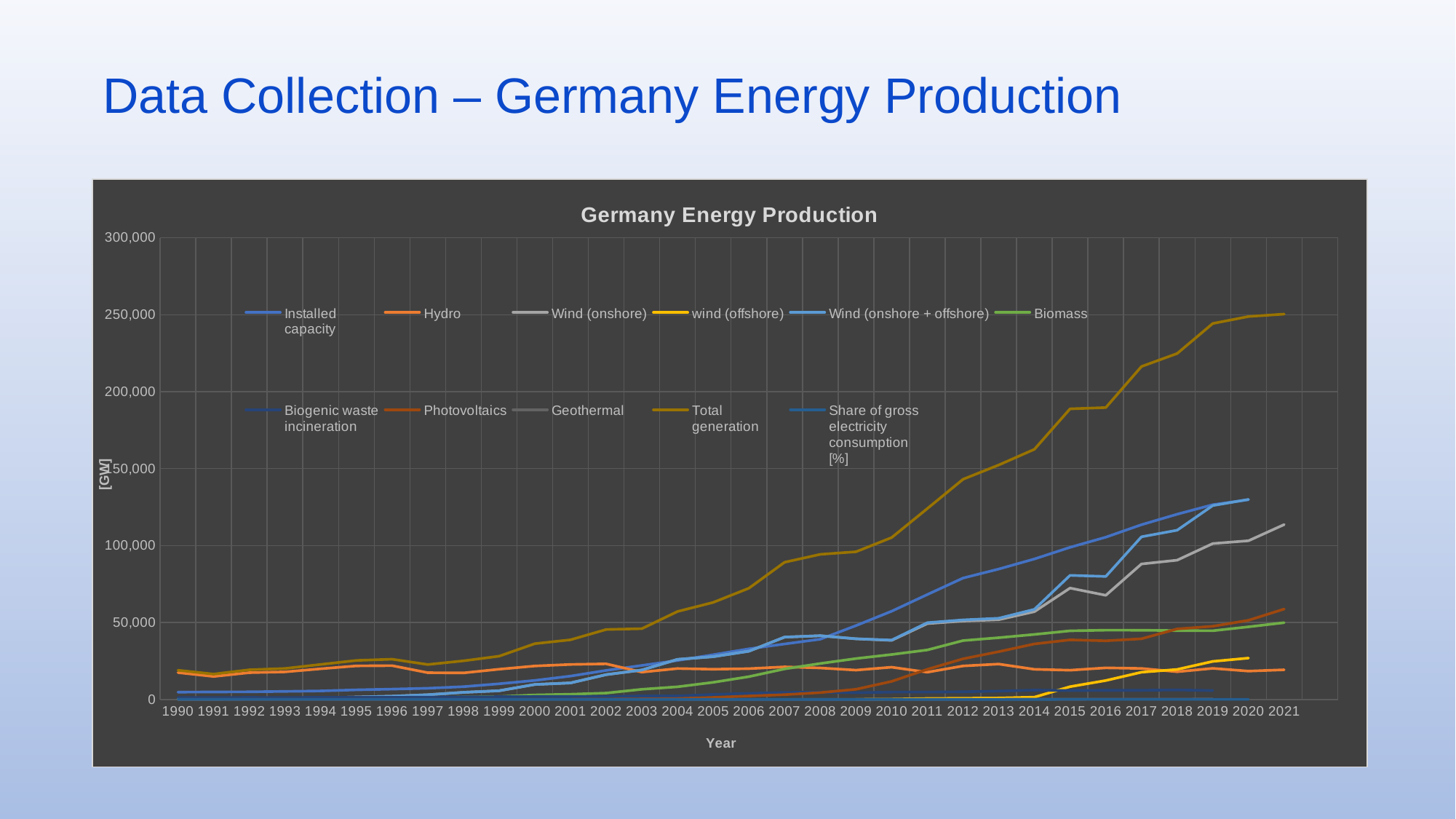

Data Collection – Germany Energy Production

### Chart: Germany Energy Production

| Category | Installed
capacity | Hydro | Wind (onshore) | wind (offshore) | Wind (onshore + offshore) | Biomass | Biogenic waste
incineration | Photovoltaics | Geothermal | Total
generation | Share of gross
electricity
consumption
[%] |
|---|---|---|---|---|---|---|---|---|---|---|---|
| 1990 | 4718.0 | 17426.0 | 72.0 | None | 72.0 | 222.0 | 1213.0 | 1.0 | None | 18934.0 | 3.4 |
| 1991 | 4826.0 | 14891.0 | 102.0 | None | 102.0 | 260.0 | 1211.0 | 1.0 | None | 16465.0 | 3.1 |
| 1992 | 4918.0 | 17397.0 | 281.0 | None | 281.0 | 296.0 | 1262.0 | 4.0 | None | 19240.0 | 3.6 |
| 1993 | 5190.0 | 17878.0 | 612.0 | None | 612.0 | 432.0 | 1203.0 | 3.0 | None | 20128.0 | 3.8 |
| 1994 | 5548.0 | 19930.0 | 927.0 | None | 927.0 | 569.0 | 1306.0 | 7.0 | None | 22739.0 | 4.3 |
| 1995 | 6223.0 | 21780.0 | 1530.0 | None | 1530.0 | 662.0 | 1348.0 | 7.0 | None | 25327.0 | 4.7 |
| 1996 | 6694.0 | 21957.0 | 2073.0 | None | 2073.0 | 755.0 | 1343.0 | 12.0 | None | 26140.0 | 4.7 |
| 1997 | 7255.0 | 17357.0 | 3025.0 | None | 3025.0 | 876.0 | 1397.0 | 18.0 | None | 22673.0 | 4.1 |
| 1998 | 8301.0 | 17216.0 | 4579.0 | None | 4579.0 | 1638.0 | 1618.0 | 35.0 | None | 25086.0 | 4.5 |
| 1999 | 10155.0 | 19647.0 | 5639.0 | None | 5639.0 | 1845.0 | 1740.0 | 30.0 | None | 28091.0 | 5.2 |
| 2000 | 12330.0 | 21732.0 | 9703.0 | None | 9703.0 | 2887.0 | 1844.0 | 60.0 | None | 36226.0 | 6.3 |
| 2001 | 15157.0 | 22733.0 | 10719.0 | None | 10719.0 | 3355.0 | 1859.0 | 76.0 | None | 38742.0 | 6.6 |
| 2002 | 18824.0 | 23124.0 | 16102.0 | None | 16102.0 | 4099.0 | 1949.0 | 162.0 | None | 45436.0 | 7.7 |
| 2003 | 22099.0 | 17722.0 | 19087.0 | None | 19087.0 | 6603.0 | 2238.0 | 313.0 | None | 45963.0 | 7.6 |
| 2004 | 25340.0 | 20095.0 | 26019.0 | None | 26019.0 | 8218.0 | 2253.0 | 557.0 | 0.2 | 57142.0 | 9.3 |
| 2005 | 29040.0 | 19638.0 | 27774.0 | None | 27774.0 | 11102.0 | 3252.0 | 1282.0 | 0.2 | 63048.0 | 10.2 |
| 2006 | 32849.0 | 20008.0 | 31324.0 | None | 31324.0 | 14793.0 | 3907.0 | 2220.0 | 0.4 | 72252.0 | 11.6 |
| 2007 | 36046.0 | 21170.0 | 40507.0 | None | 40507.0 | 19832.0 | 4531.0 | 3075.0 | 0.4 | 89115.0 | 14.3 |
| 2008 | 39119.0 | 20443.0 | 41385.0 | None | 41385.0 | 23343.0 | 4671.0 | 4420.0 | 18.0 | 94280.0 | 15.2 |
| 2009 | 47960.0 | 19031.0 | 39382.0 | 38.0 | 39420.0 | 26563.0 | 4323.0 | 6583.0 | 19.0 | 95939.0 | 16.4 |
| 2010 | 57310.0 | 20953.0 | 38371.0 | 176.0 | 38547.0 | 29178.0 | 4746.0 | 11729.0 | 28.0 | 105181.0 | 17.0 |
| 2011 | 68166.0 | 17671.0 | 49280.0 | 577.0 | 49857.0 | 32136.0 | 4755.0 | 19599.0 | 19.0 | 124037.0 | 20.3 |
| 2012 | 78864.0 | 21755.0 | 50948.0 | 732.0 | 51680.0 | 38252.0 | 4951.0 | 26380.0 | 25.0 | 143043.0 | 23.5 |
| 2013 | 84703.0 | 22998.0 | 51819.0 | 918.0 | 52737.0 | 40098.0 | 5415.0 | 31010.0 | 80.0 | 152338.0 | 25.1 |
| 2014 | 91275.0 | 19587.0 | 57026.0 | 1471.0 | 58497.0 | 42218.0 | 6069.0 | 36056.0 | 98.0 | 162525.0 | 27.4 |
| 2015 | 98818.0 | 18977.0 | 72340.0 | 8284.0 | 80624.0 | 44558.0 | 5768.0 | 38726.0 | 133.0 | 188786.0 | 31.5 |
| 2016 | 105419.0 | 20546.0 | 67650.0 | 12274.0 | 79924.0 | 44998.0 | 5930.0 | 38098.0 | 175.0 | 189671.0 | 31.6 |
| 2017 | 113524.0 | 20150.0 | 88018.0 | 17675.0 | 105693.0 | 44961.0 | 5956.0 | 39401.0 | 163.0 | 216324.0 | 36.0 |
| 2018 | 120358.0 | 17974.0 | 90484.0 | 19467.0 | 109951.0 | 44707.0 | 6163.0 | 45784.0 | 178.0 | 224757.0 | 37.8 |
| 2019 | 126547.0 | 20192.0 | 101270.0 | 24705.0 | 125975.0 | 44630.0 | 5783.0 | 47517.0 | 196.0 | 244293.0 | 42.1 |
| 2020 | 129760.0 | 18400.0 | 103090.0 | 26860.0 | 129950.0 | 47150.0 | None | 51420.0 | None | 248820.0 | 50.9 |
| 2021 | None | 19252.0 | 113624.0 | None | None | 49883.0 | None | 58728.0 | 249.0 | 250385.0 | None |
|  | None | None | None | None | None | None | None | None | None | None | None |